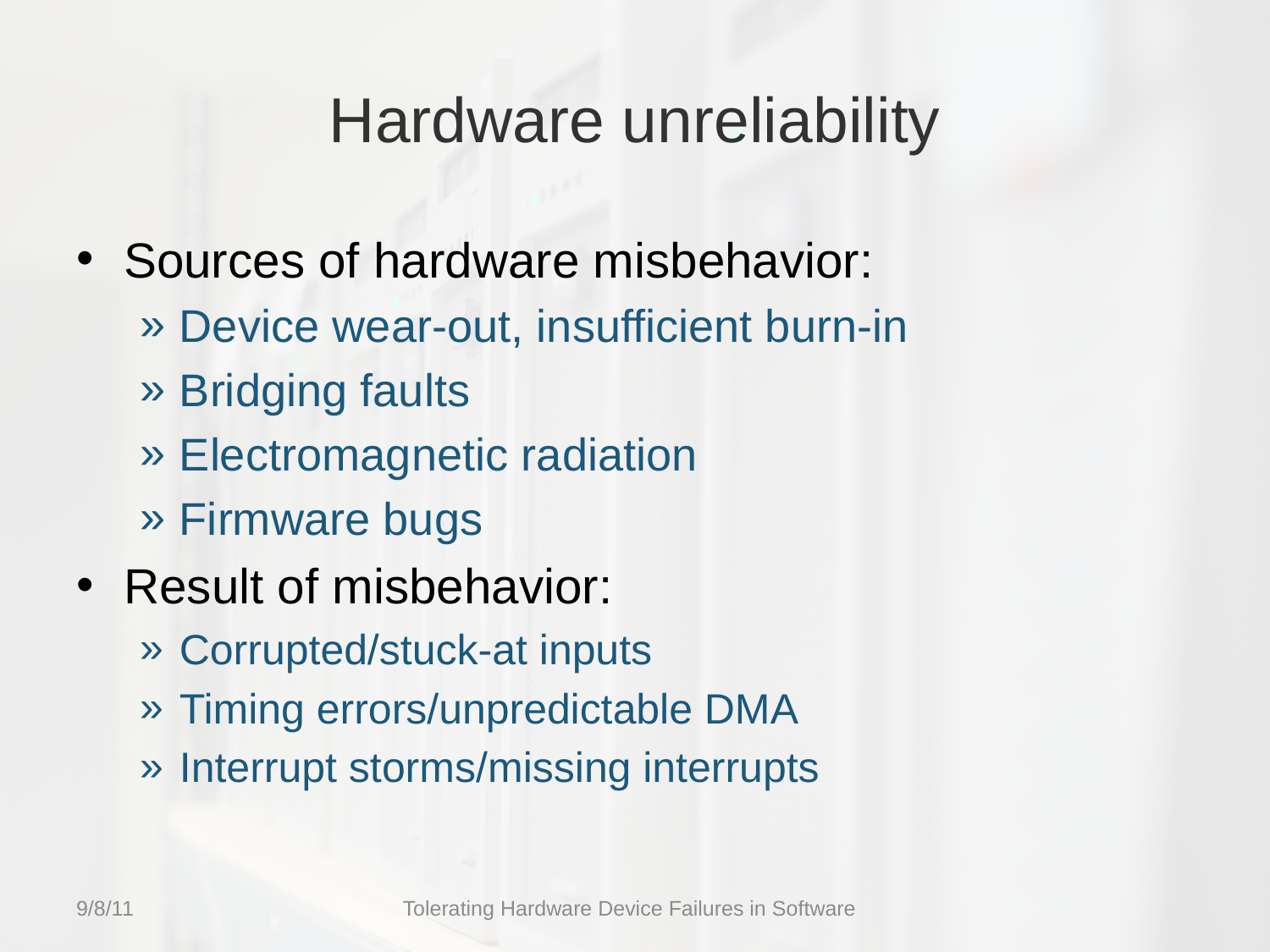

# Hardware unreliability
Sources of hardware misbehavior:
Device wear-out, insufficient burn-in
Bridging faults
Electromagnetic radiation
Firmware bugs
Result of misbehavior:
Corrupted/stuck-at inputs
Timing errors/unpredictable DMA
Interrupt storms/missing interrupts

9/8/11
Tolerating Hardware Device Failures in Software